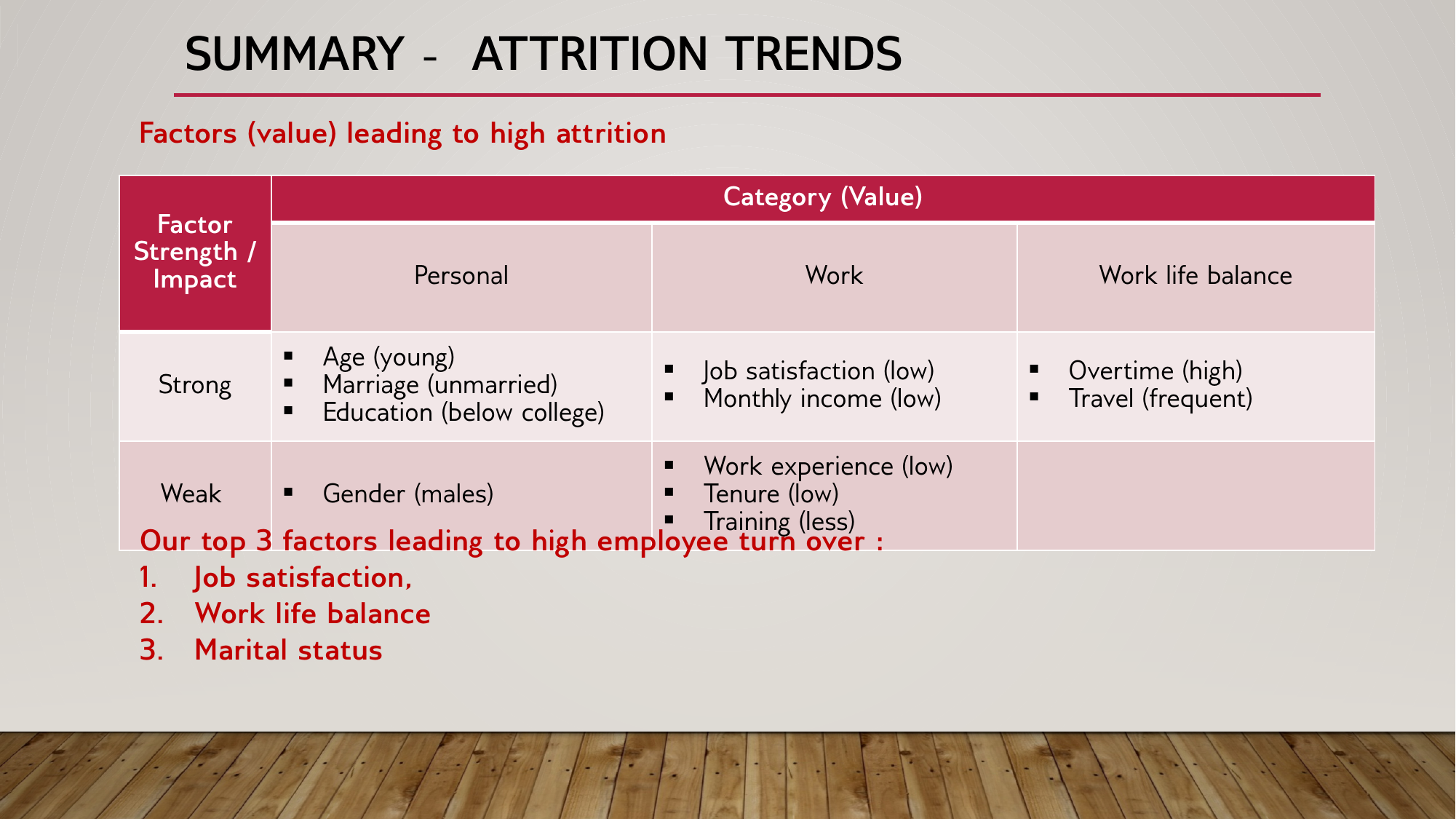

# Summary -  attrition Trends

Factors (value) leading to high attrition
| Factor Strength / Impact | Category (Value) |  |  |
| --- | --- | --- | --- |
|  | Personal | Work | Work life balance |
| Strong | Age (young) Marriage (unmarried) Education (below college) | Job satisfaction (low) Monthly income (low) | Overtime (high) Travel (frequent) |
| Weak | Gender (males) | Work experience (low) Tenure (low) Training (less) |  |
Our top 3 factors leading to high employee turn over :
Job satisfaction,
Work life balance
Marital status